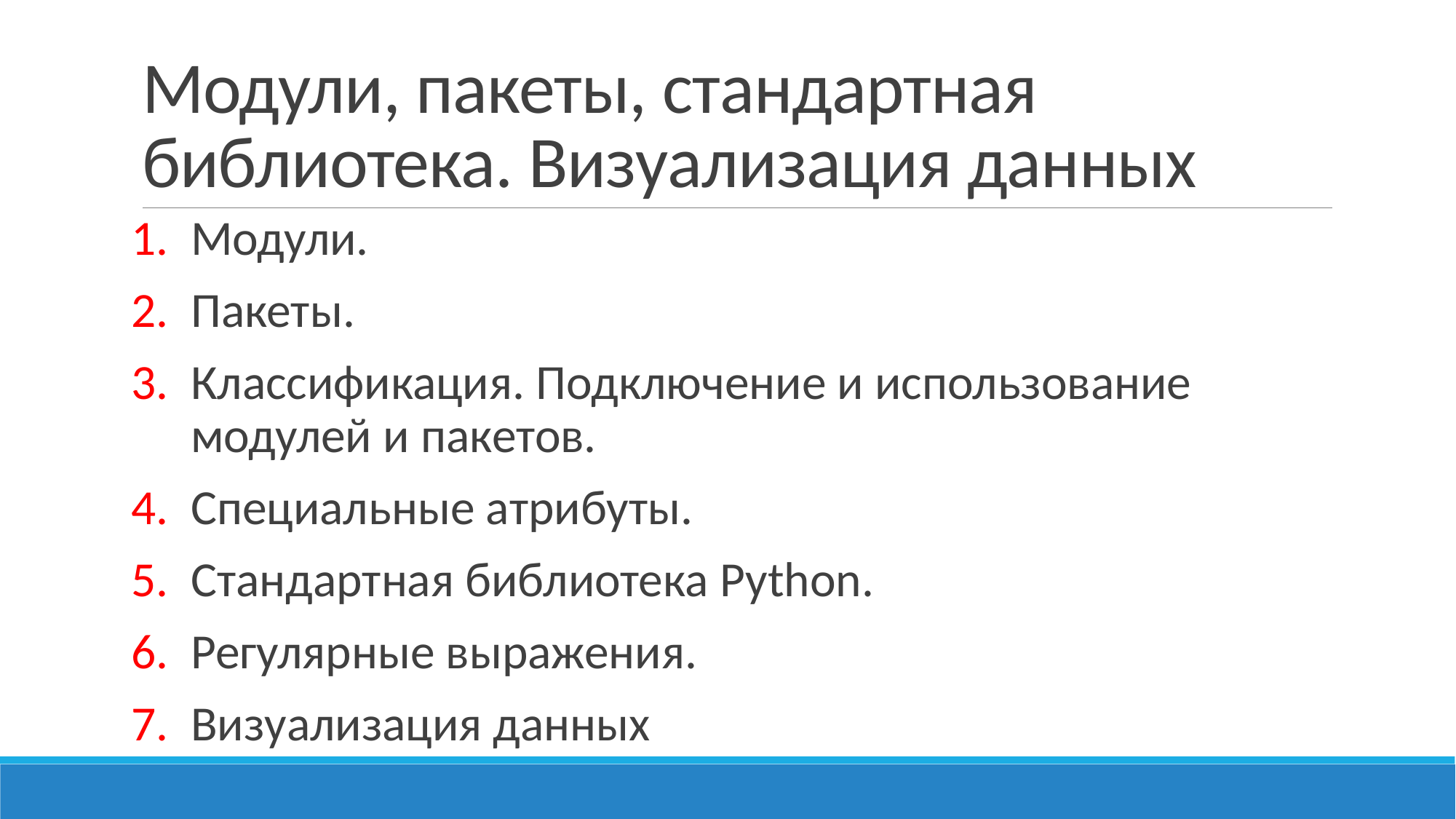

# Модули, пакеты, стандартная библиотека. Визуализация данных
Модули.
Пакеты.
Классификация. Подключение и использование модулей и пакетов.
Специальные атрибуты.
Стандартная библиотека Python.
Регулярные выражения.
Визуализация данных